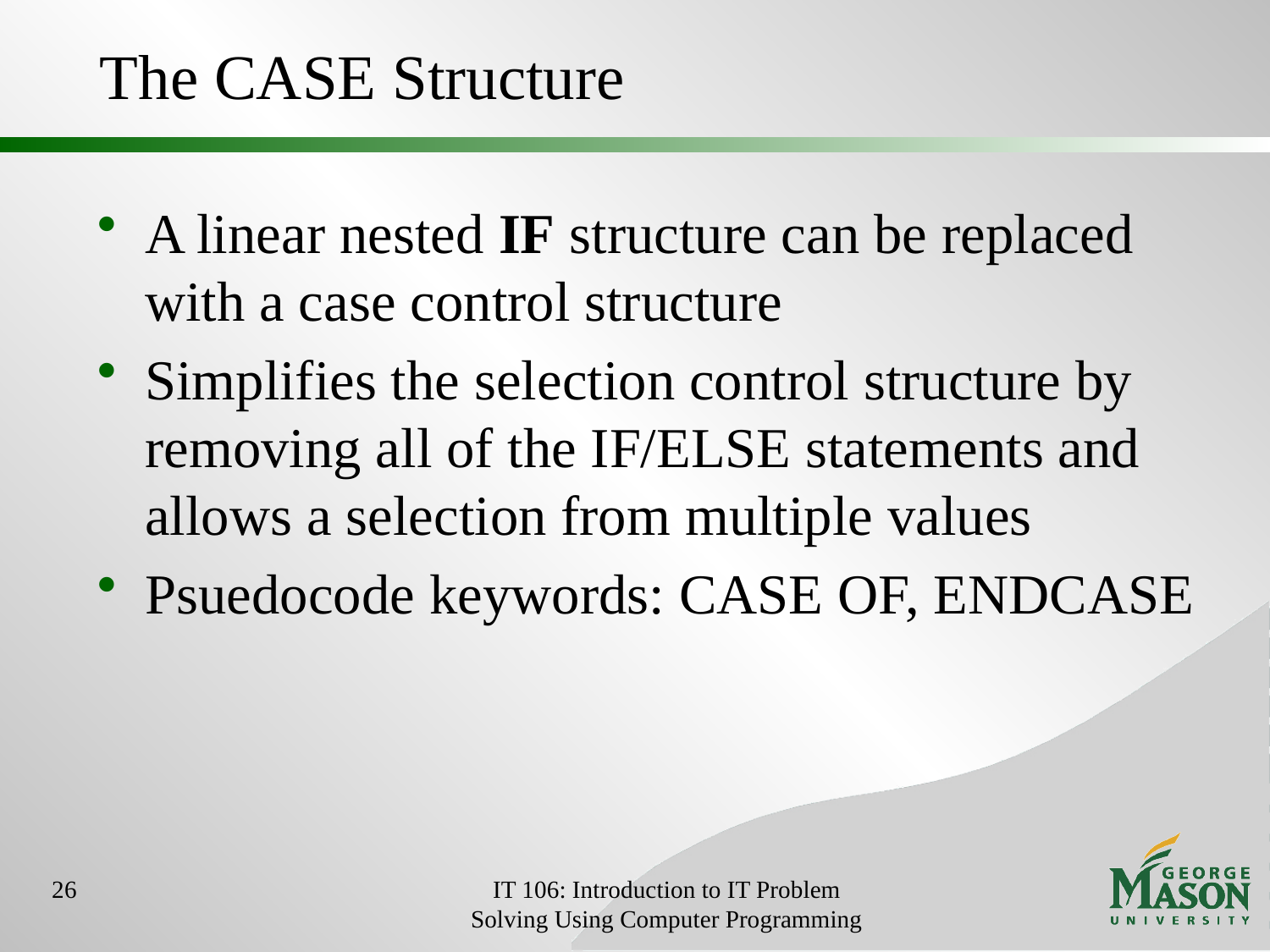

# The CASE Structure
A linear nested IF structure can be replaced with a case control structure
Simplifies the selection control structure by removing all of the IF/ELSE statements and allows a selection from multiple values
Psuedocode keywords: CASE OF, ENDCASE
26
IT 106: Introduction to IT Problem Solving Using Computer Programming